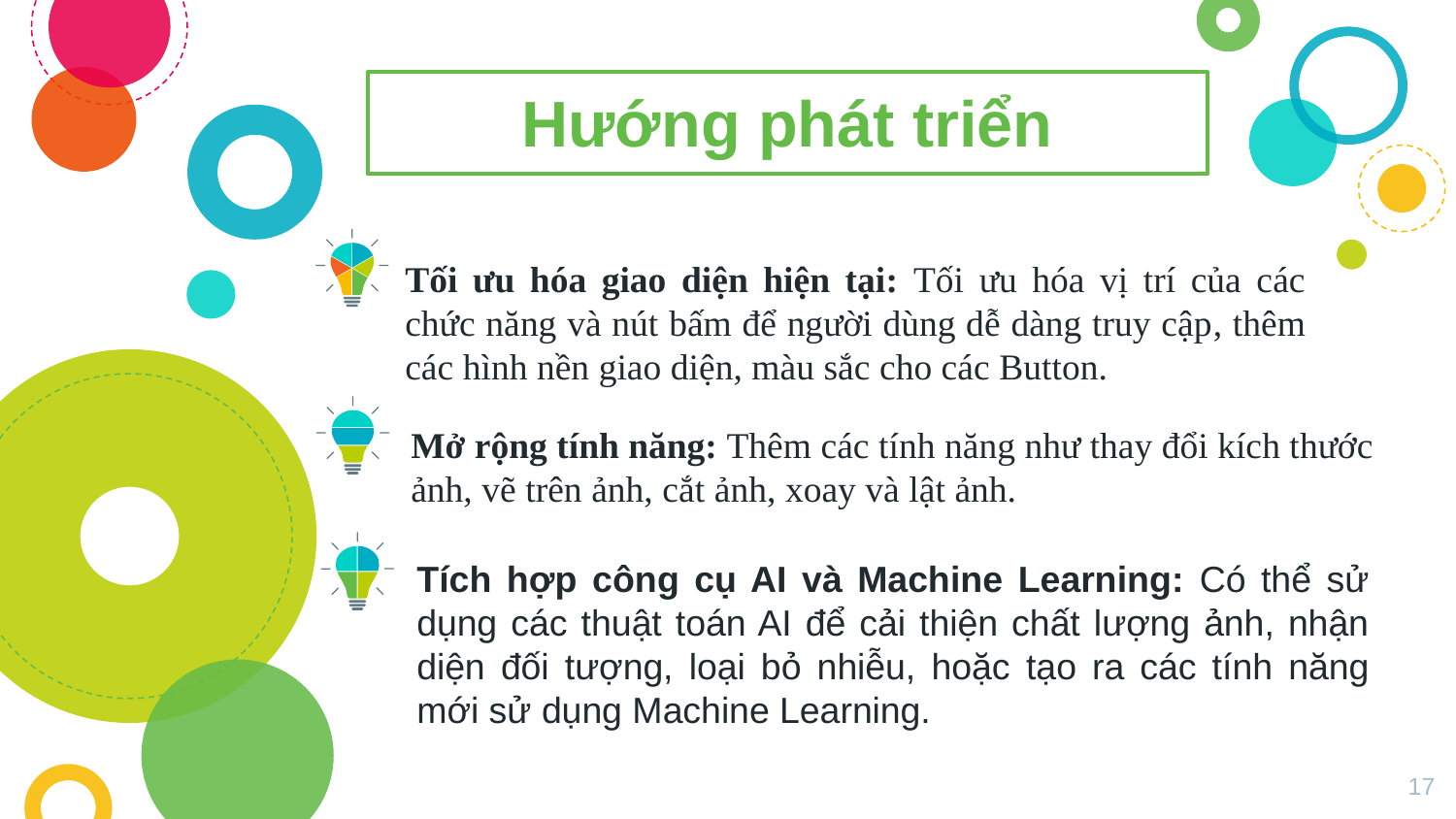

Hướng phát triển

Tối ưu hóa giao diện hiện tại: Tối ưu hóa vị trí của các chức năng và nút bấm để người dùng dễ dàng truy cập, thêm các hình nền giao diện, màu sắc cho các Button.
Mở rộng tính năng: Thêm các tính năng như thay đổi kích thước ảnh, vẽ trên ảnh, cắt ảnh, xoay và lật ảnh.

Tích hợp công cụ AI và Machine Learning: Có thể sử dụng các thuật toán AI để cải thiện chất lượng ảnh, nhận diện đối tượng, loại bỏ nhiễu, hoặc tạo ra các tính năng mới sử dụng Machine Learning.
17